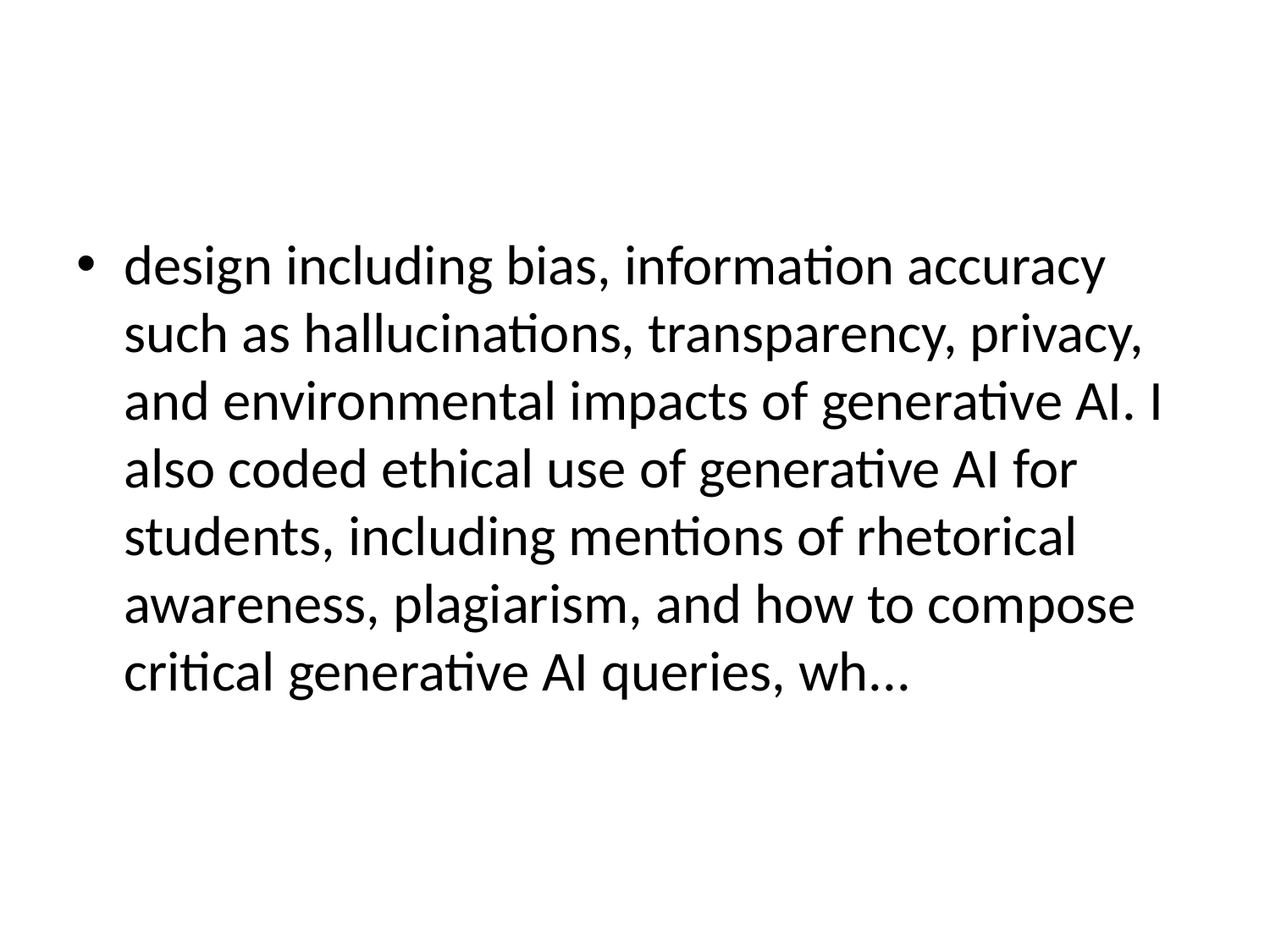

#
design including bias, information accuracy such as hallucinations, transparency, privacy, and environmental impacts of generative AI. I also coded ethical use of generative AI for students, including mentions of rhetorical awareness, plagiarism, and how to compose critical generative AI queries, wh...